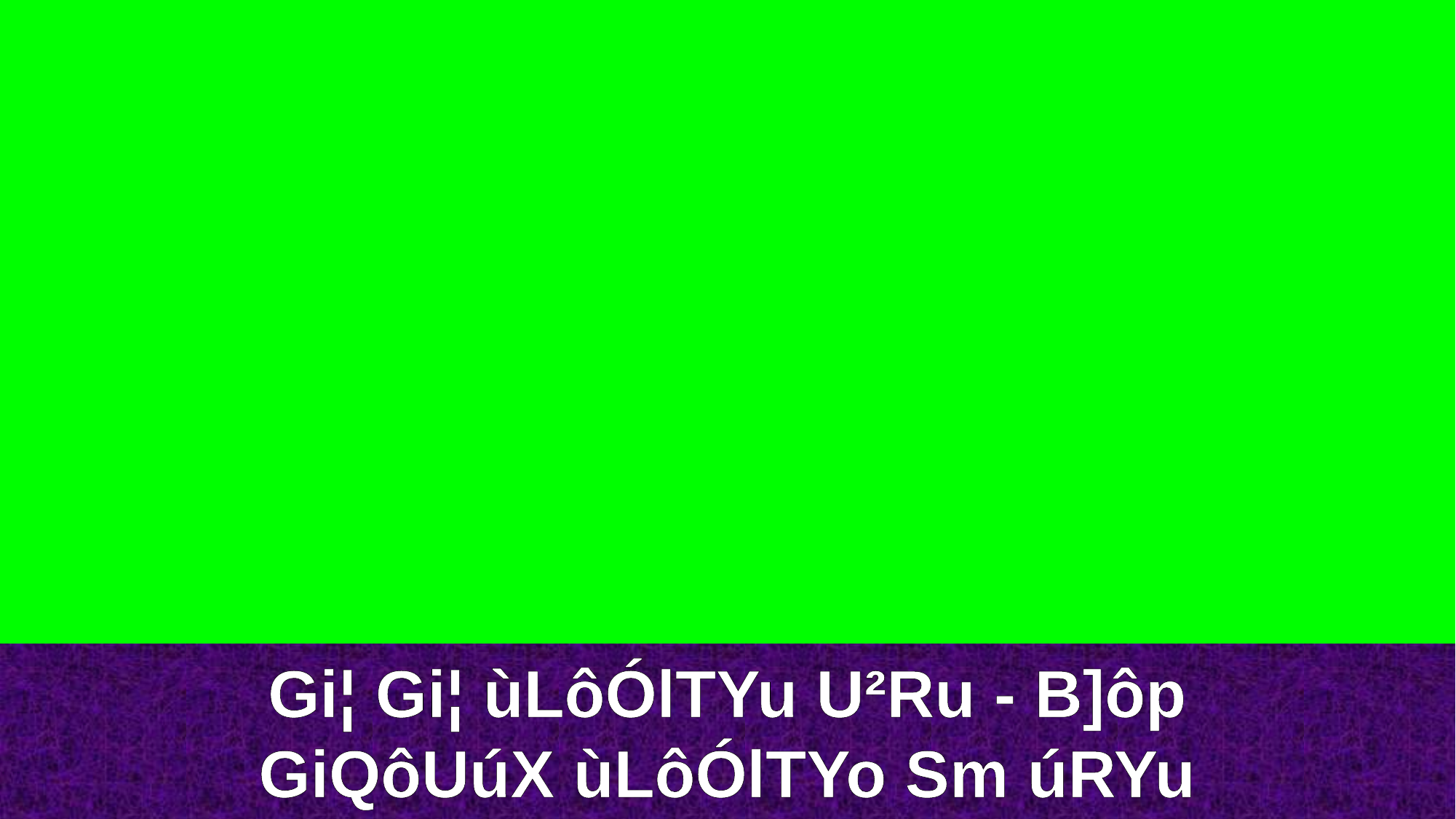

Gi¦ Gi¦ ùLôÓlTYu U²Ru - B]ôp
GiQôUúX ùLôÓlTYo Sm úRYu